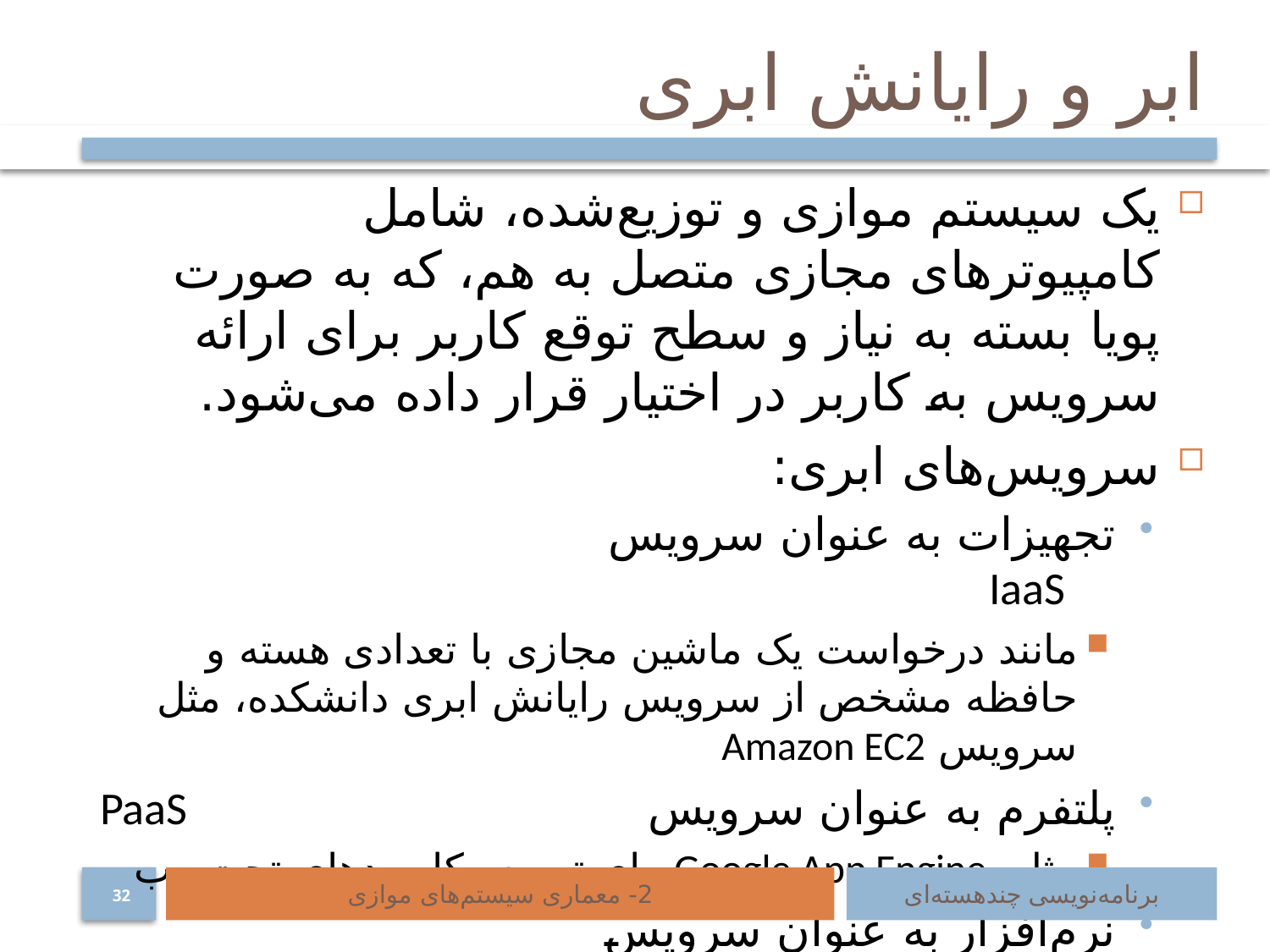

# ابر و رایانش ابری
یک سیستم موازی و توزیع‌شده، شامل کامپیوترهای مجازی متصل به هم، که به صورت پویا بسته به نیاز و سطح توقع کاربر برای ارائه سرویس به کاربر در اختیار قرار داده می‌شود.
سرویس‌های ابری:
تجهیزات به عنوان سرویس					 IaaS
مانند درخواست یک ماشین مجازی با تعدادی هسته و حافظه مشخص از سرویس رایانش ابری دانشکده، مثل سرویس Amazon EC2
پلتفرم به عنوان سرویس					PaaS
مثل  Google App Engineبرای توسعه کاربردهای تحت وب
نرم‌افزار به عنوان سرویس					SaaS
مانند Google Docs
2- معماری سیستم‌های موازی
برنامه‌نویسی چند‌هسته‌ای
32